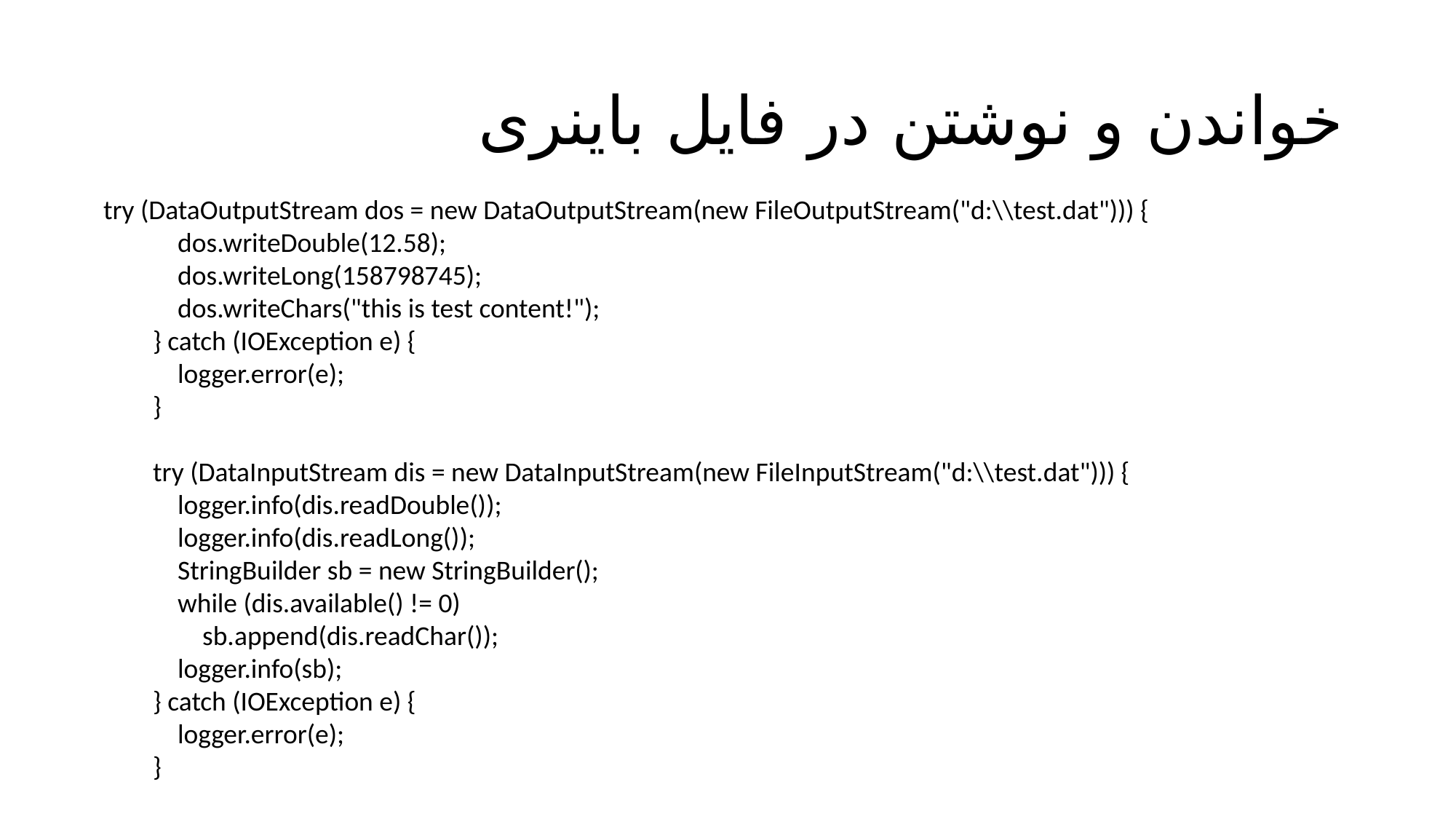

# خواندن و نوشتن در فایل باینری
try (DataOutputStream dos = new DataOutputStream(new FileOutputStream("d:\\test.dat"))) {
            dos.writeDouble(12.58);
            dos.writeLong(158798745);
            dos.writeChars("this is test content!");
        } catch (IOException e) {
            logger.error(e);
        }

        try (DataInputStream dis = new DataInputStream(new FileInputStream("d:\\test.dat"))) {
            logger.info(dis.readDouble());
            logger.info(dis.readLong());
            StringBuilder sb = new StringBuilder();
            while (dis.available() != 0)
                sb.append(dis.readChar());
            logger.info(sb);
        } catch (IOException e) {
            logger.error(e);
        }